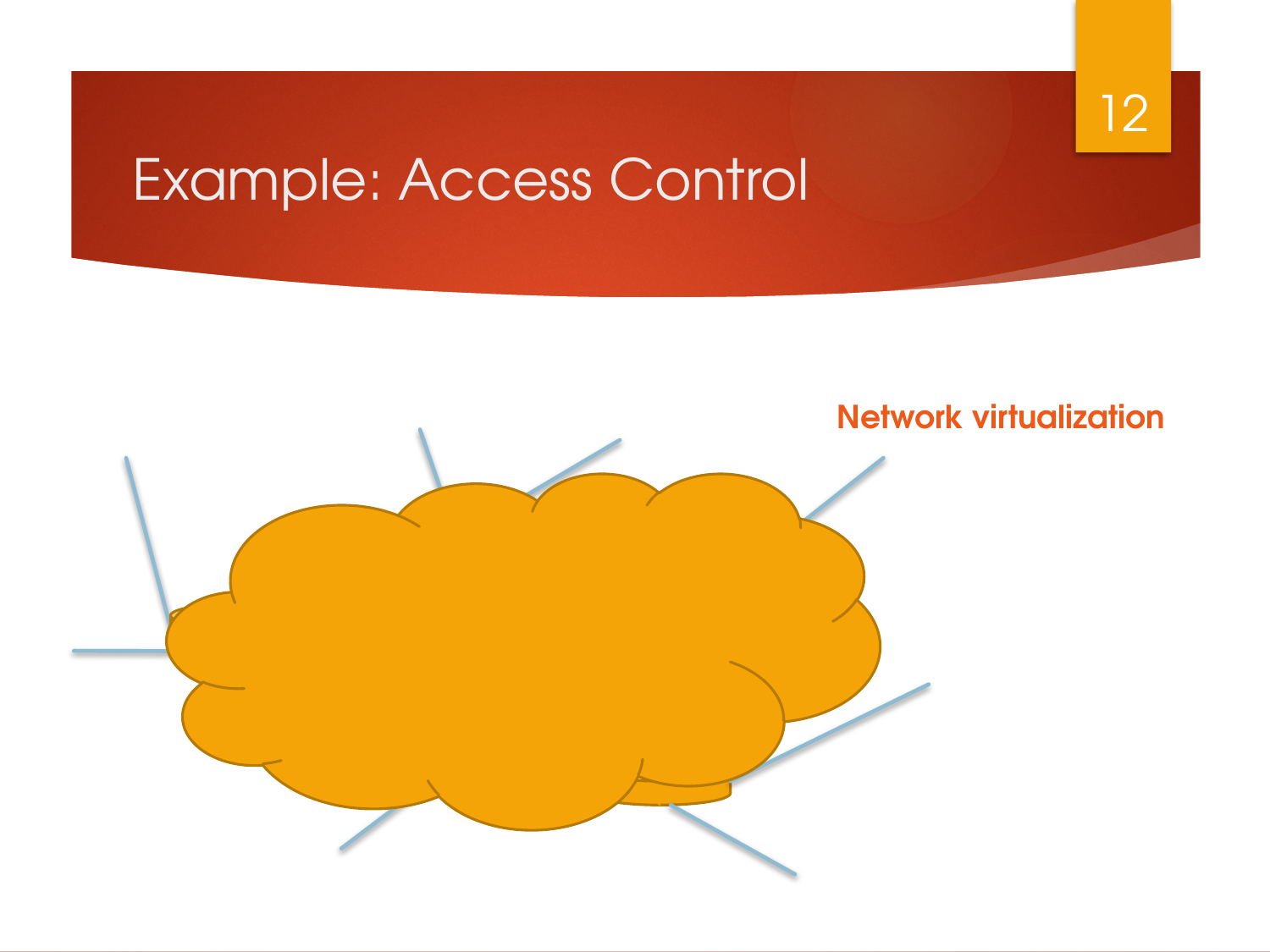

12
# Example: Access Control
Network virtualization